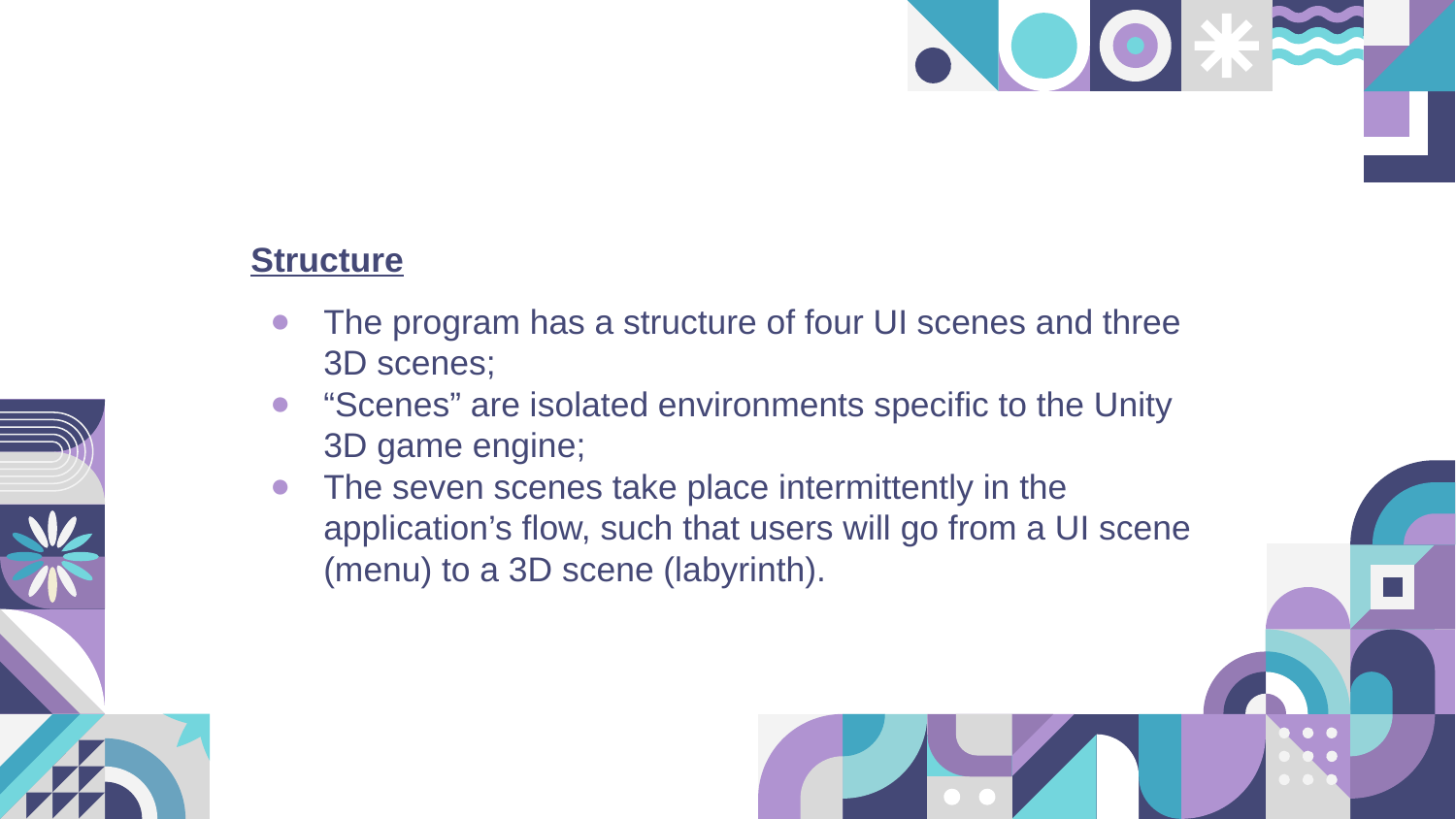

Structure
The program has a structure of four UI scenes and three 3D scenes;
“Scenes” are isolated environments specific to the Unity 3D game engine;
The seven scenes take place intermittently in the application’s flow, such that users will go from a UI scene (menu) to a 3D scene (labyrinth).